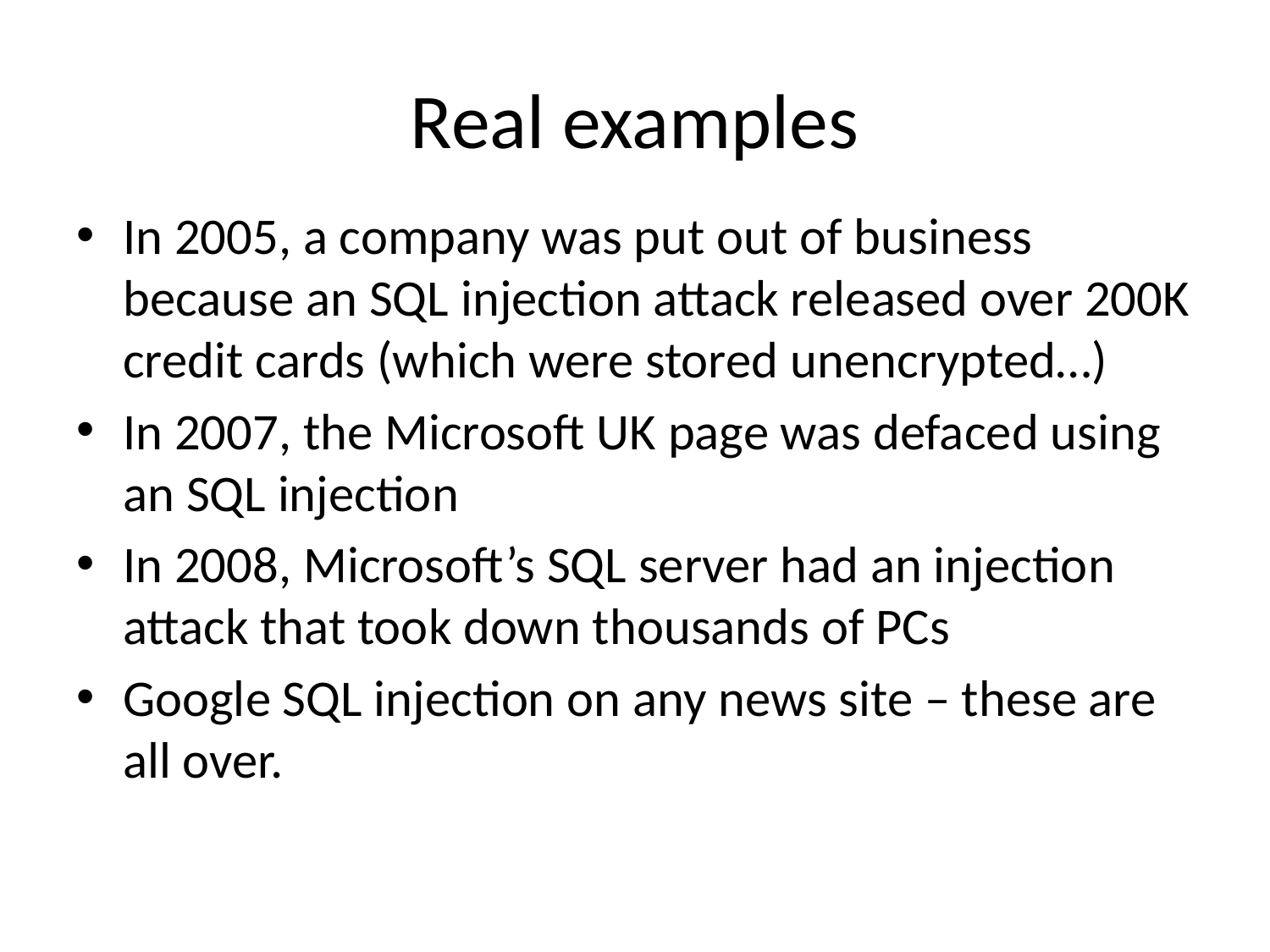

# Real examples
In 2005, a company was put out of business because an SQL injection attack released over 200K credit cards (which were stored unencrypted…)
In 2007, the Microsoft UK page was defaced using an SQL injection
In 2008, Microsoft’s SQL server had an injection attack that took down thousands of PCs
Google SQL injection on any news site – these are all over.